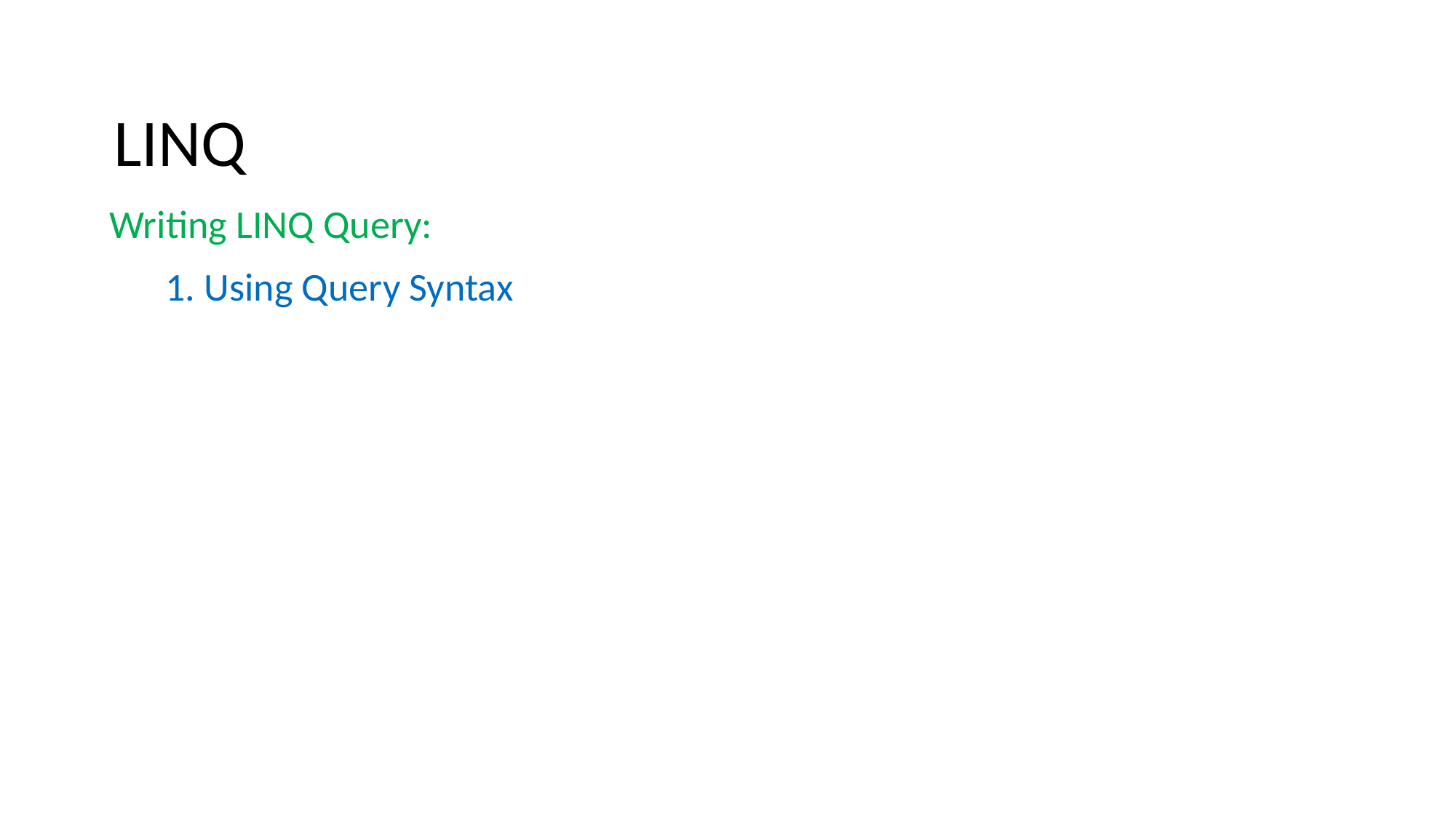

LINQ
Writing LINQ Query:
1. Using Query Syntax